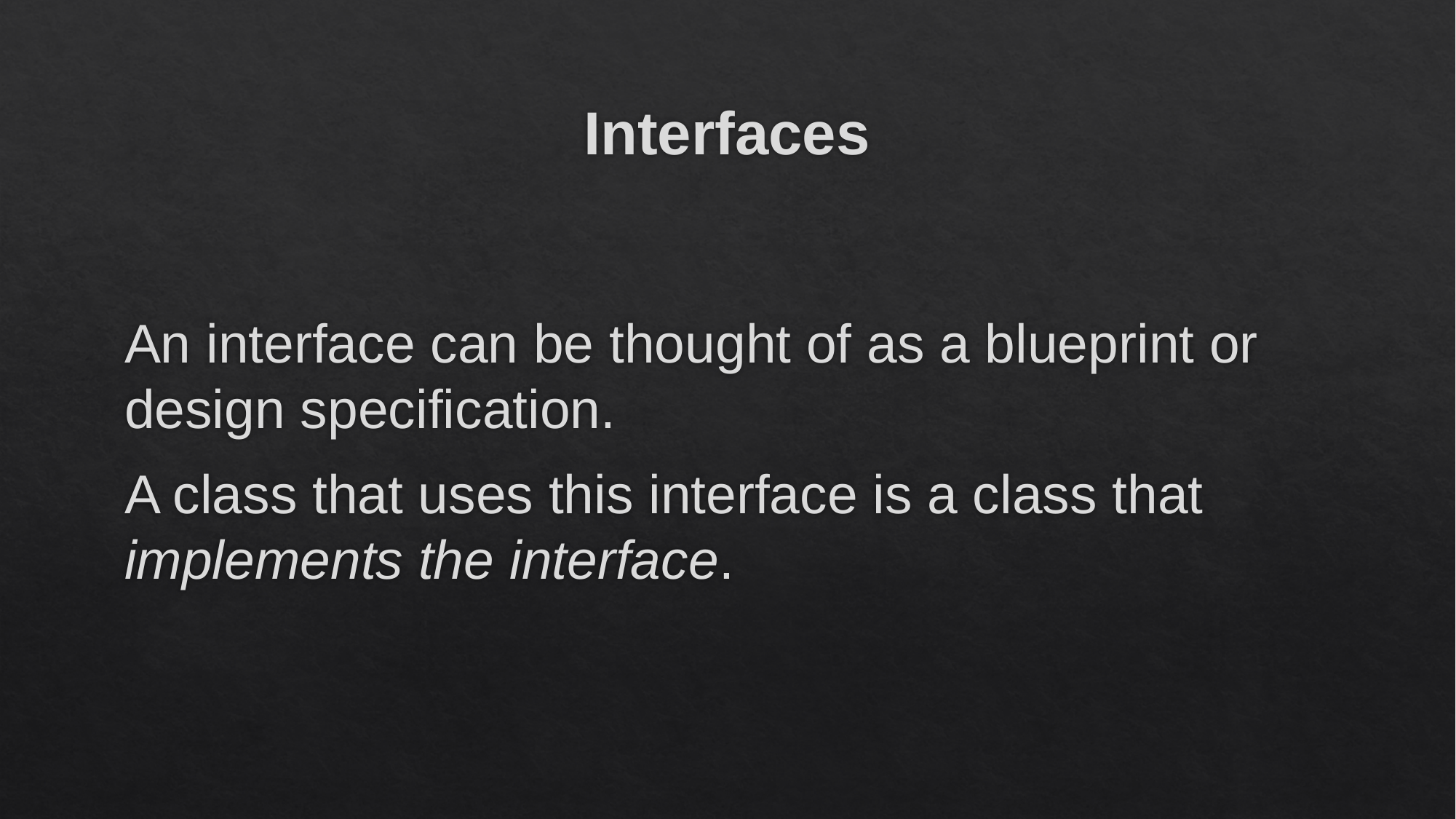

# Interfaces
An interface can be thought of as a blueprint or design specification.
A class that uses this interface is a class that implements the interface.